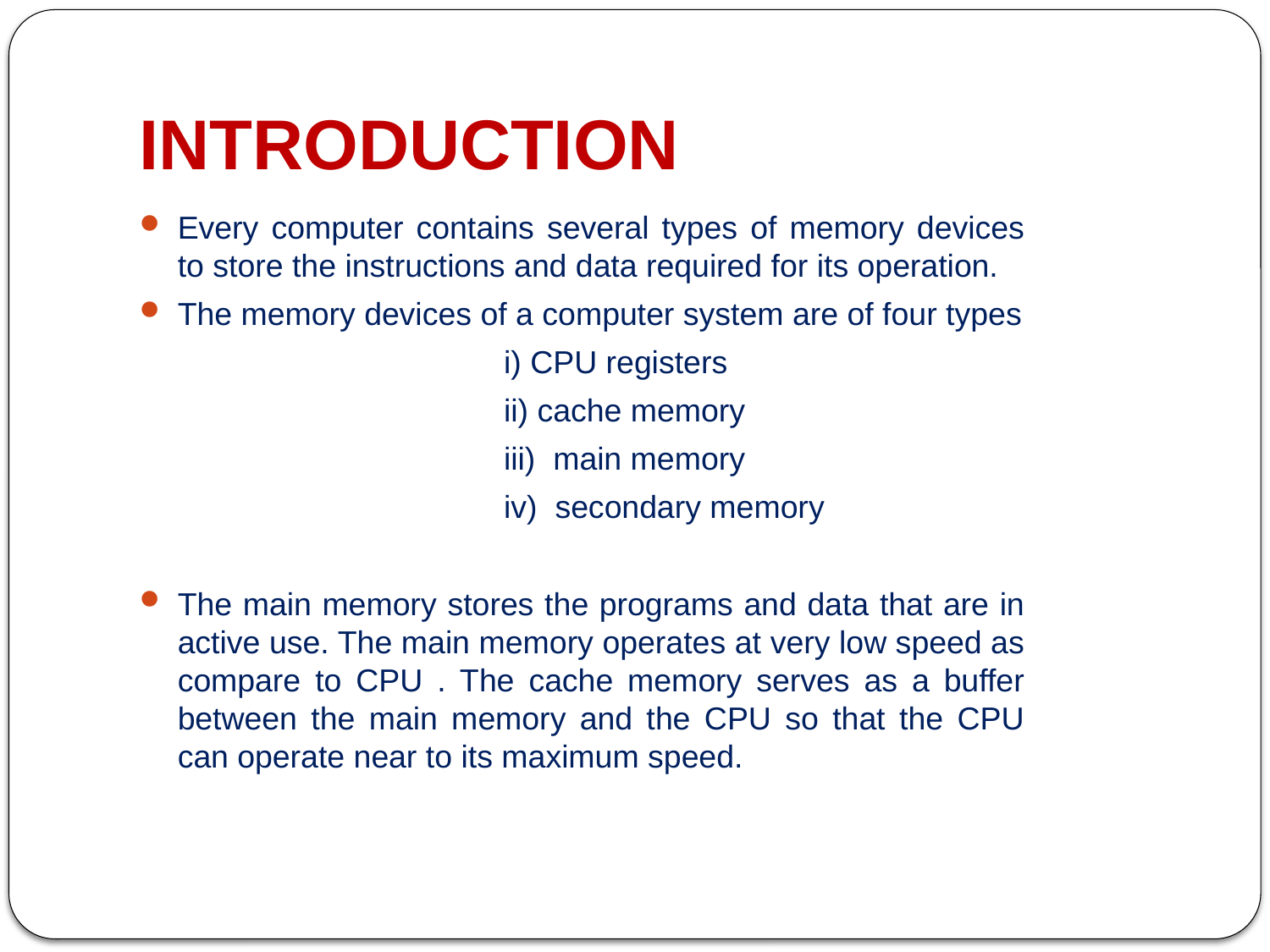

# INTRODUCTION
Every computer contains several types of memory devices to store the instructions and data required for its operation.
The memory devices of a computer system are of four types
                                         i) CPU registers
                                         ii) cache memory
                                         iii)  main memory
                                         iv)  secondary memory

The main memory stores the programs and data that are in active use. The main memory operates at very low speed as compare to CPU . The cache memory serves as a buffer between the main memory and the CPU so that the CPU can operate near to its maximum speed.